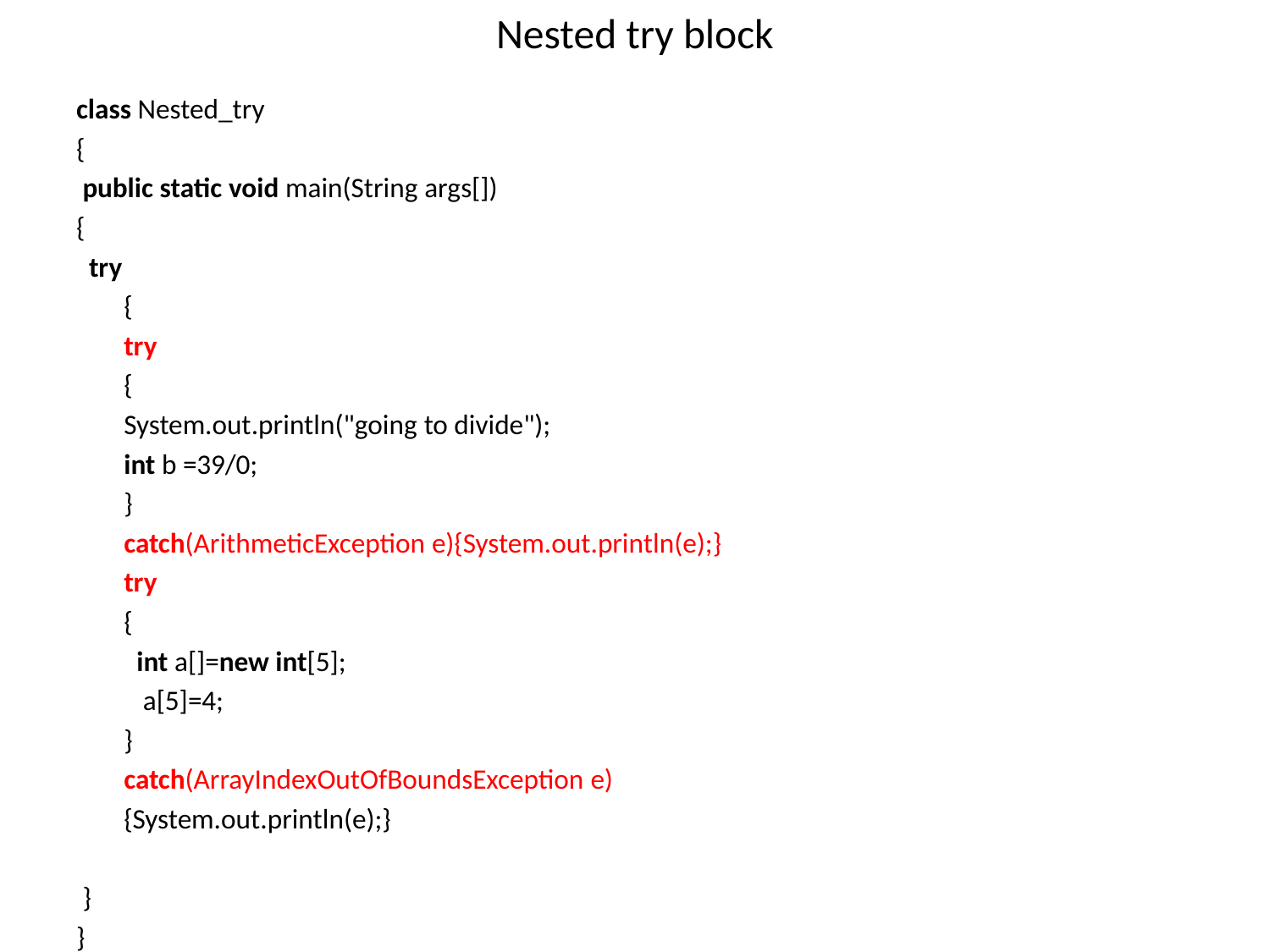

# Nested try block
class Nested_try
{
 public static void main(String args[])
{
  try
	{
    	try
	{
     	System.out.println("going to divide");
     	int b =39/0;
    	}
	catch(ArithmeticException e){System.out.println(e);}
   	try
	{
	  int a[]=new int[5];
	   a[5]=4;
    	}
	catch(ArrayIndexOutOfBoundsException e)
	{System.out.println(e);}

 }
}